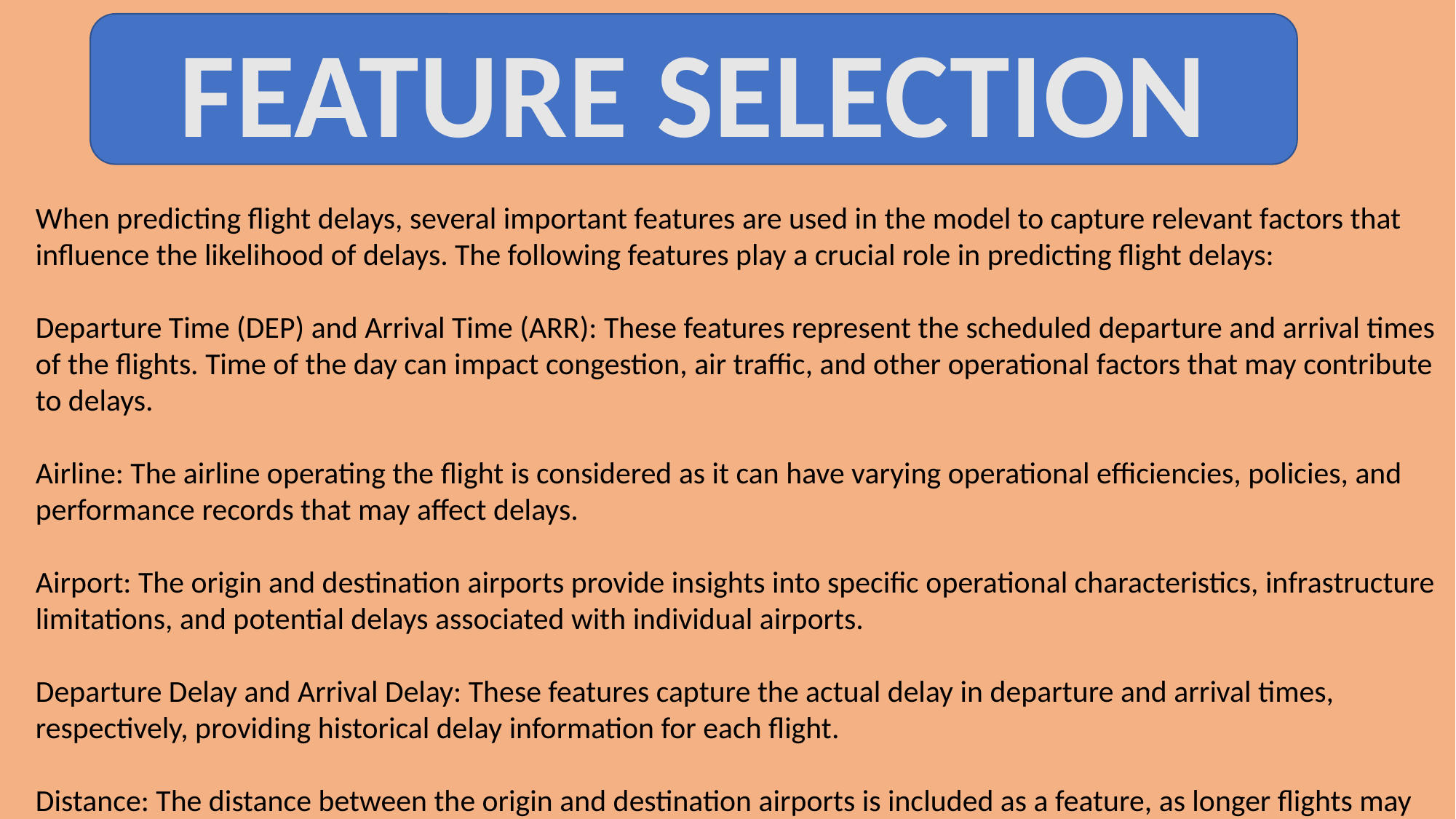

FEATURE SELECTION
When predicting flight delays, several important features are used in the model to capture relevant factors that influence the likelihood of delays. The following features play a crucial role in predicting flight delays:

Departure Time (DEP) and Arrival Time (ARR): These features represent the scheduled departure and arrival times of the flights. Time of the day can impact congestion, air traffic, and other operational factors that may contribute to delays.

Airline: The airline operating the flight is considered as it can have varying operational efficiencies, policies, and performance records that may affect delays.

Airport: The origin and destination airports provide insights into specific operational characteristics, infrastructure limitations, and potential delays associated with individual airports.

Departure Delay and Arrival Delay: These features capture the actual delay in departure and arrival times, respectively, providing historical delay information for each flight.

Distance: The distance between the origin and destination airports is included as a feature, as longer flights may